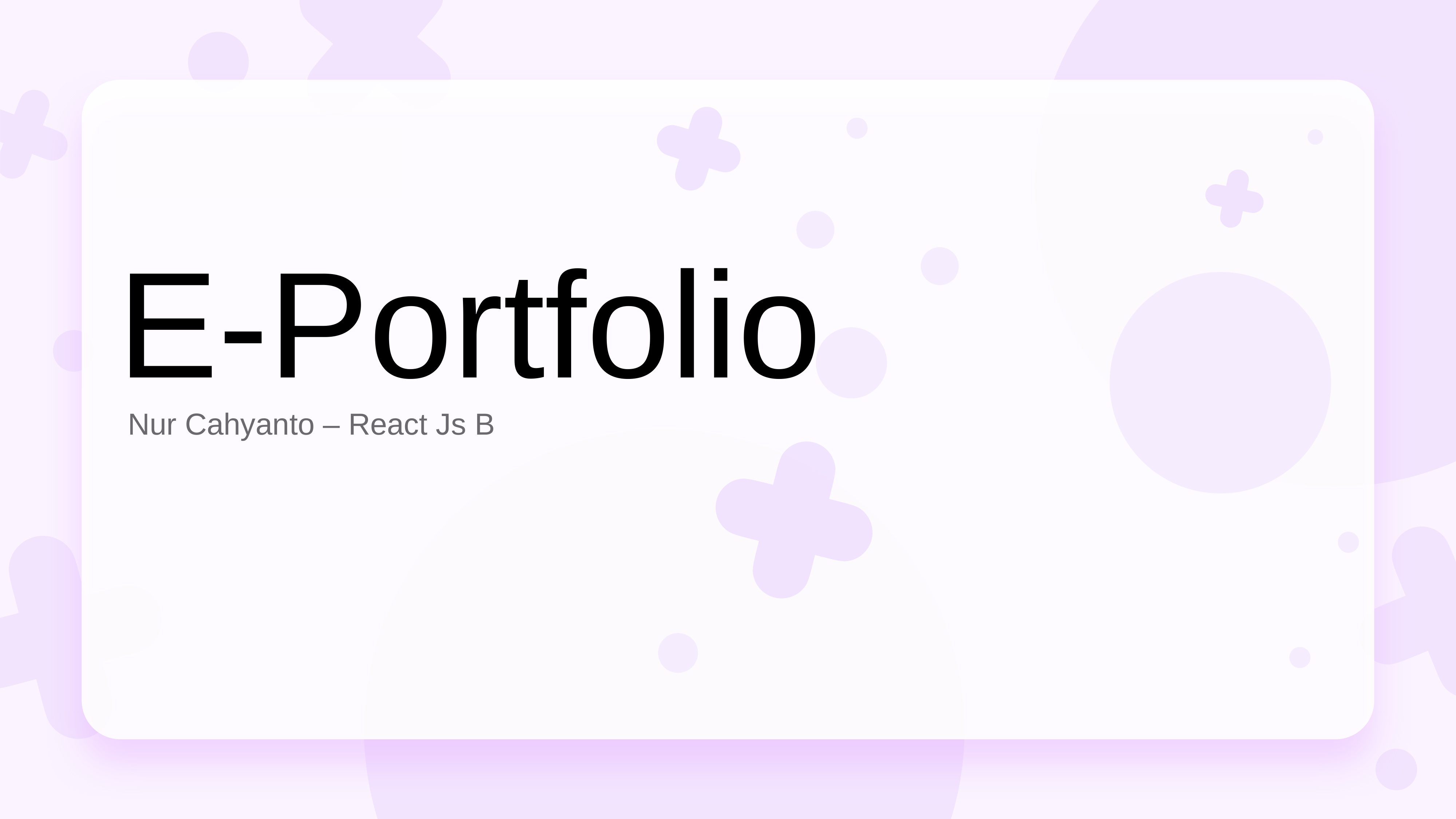

E-Portfolio

Nur Cahyanto – React Js B